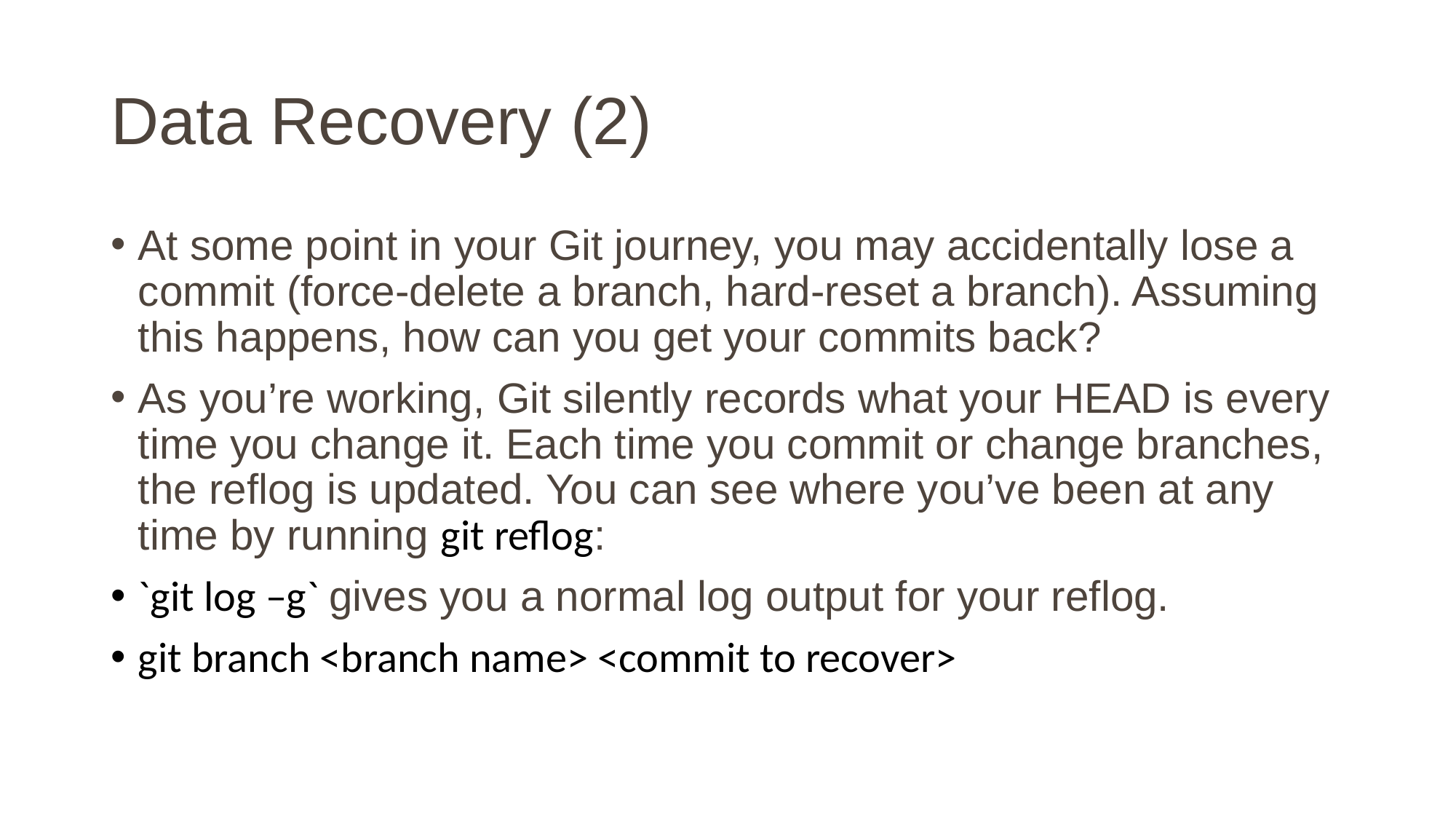

# Data Recovery (2)
At some point in your Git journey, you may accidentally lose a commit (force-delete a branch, hard-reset a branch). Assuming this happens, how can you get your commits back?
As you’re working, Git silently records what your HEAD is every time you change it. Each time you commit or change branches, the reflog is updated. You can see where you’ve been at any time by running git reflog:
`git log –g` gives you a normal log output for your reflog.
git branch <branch name> <commit to recover>